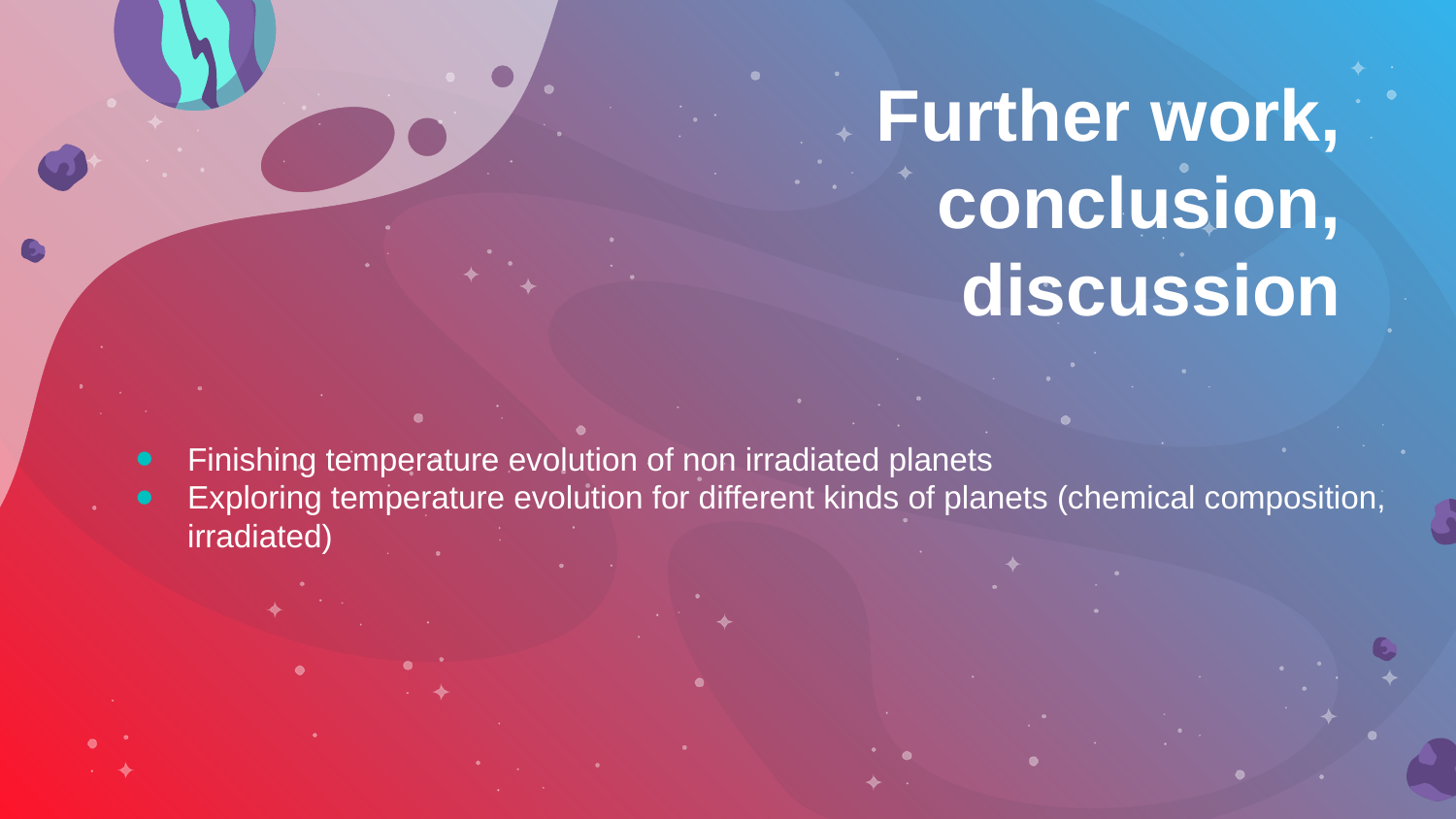

# Further work, conclusion, discussion
Finishing temperature evolution of non irradiated planets
Exploring temperature evolution for different kinds of planets (chemical composition, irradiated)